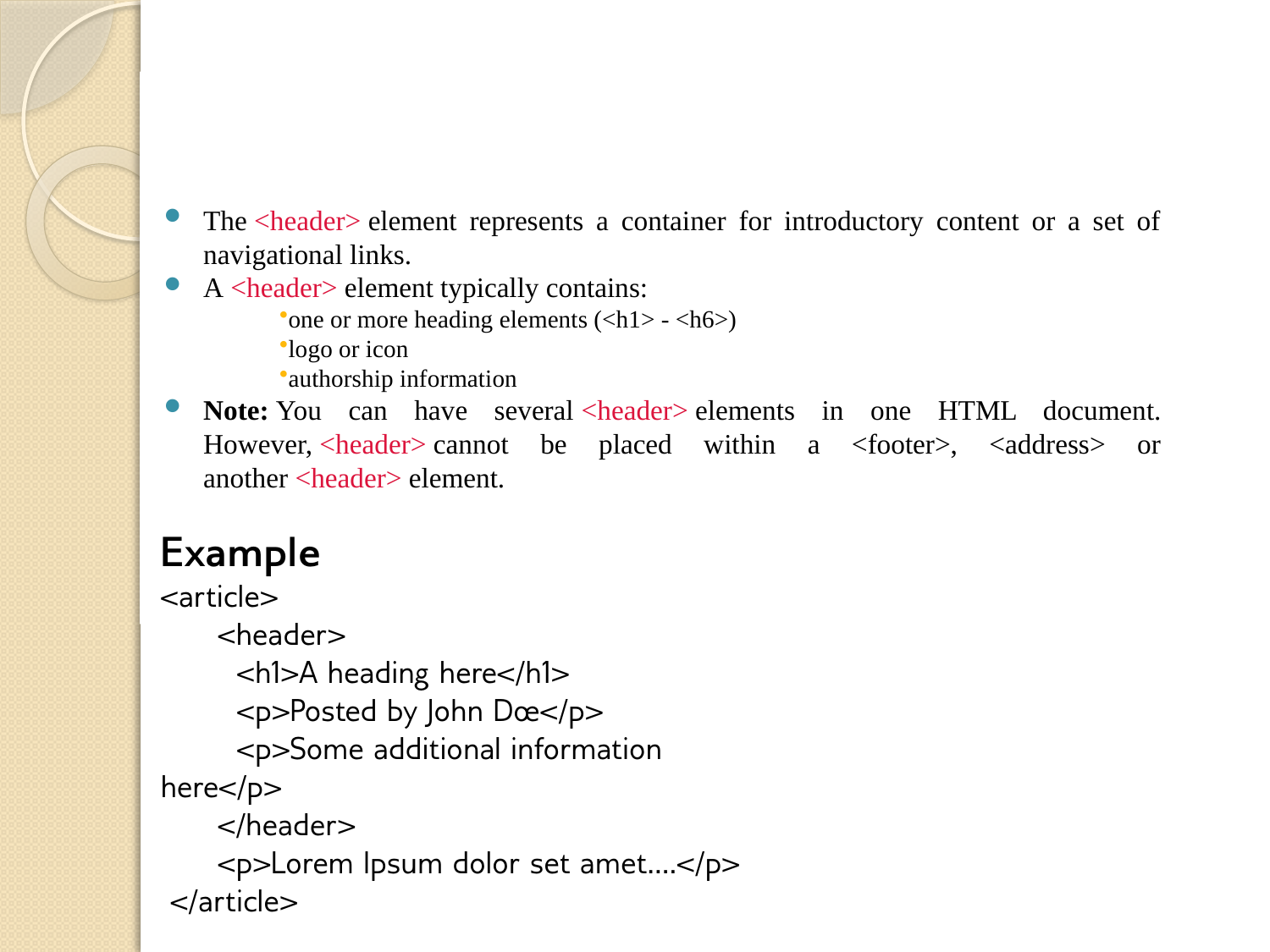

# <header>
The <header> element represents a container for introductory content or a set of navigational links.
A <header> element typically contains:
one or more heading elements (<h1> - <h6>)
logo or icon
authorship information
Note: You can have several <header> elements in one HTML document. However, <header> cannot be placed within a <footer>, <address> or another <header> element.
Example
<article>
      <header>
        <h1>A heading here</h1>
        <p>Posted by John Doe</p>
        <p>Some additional information here</p>
      </header>
      <p>Lorem Ipsum dolor set amet....</p>
 </article>